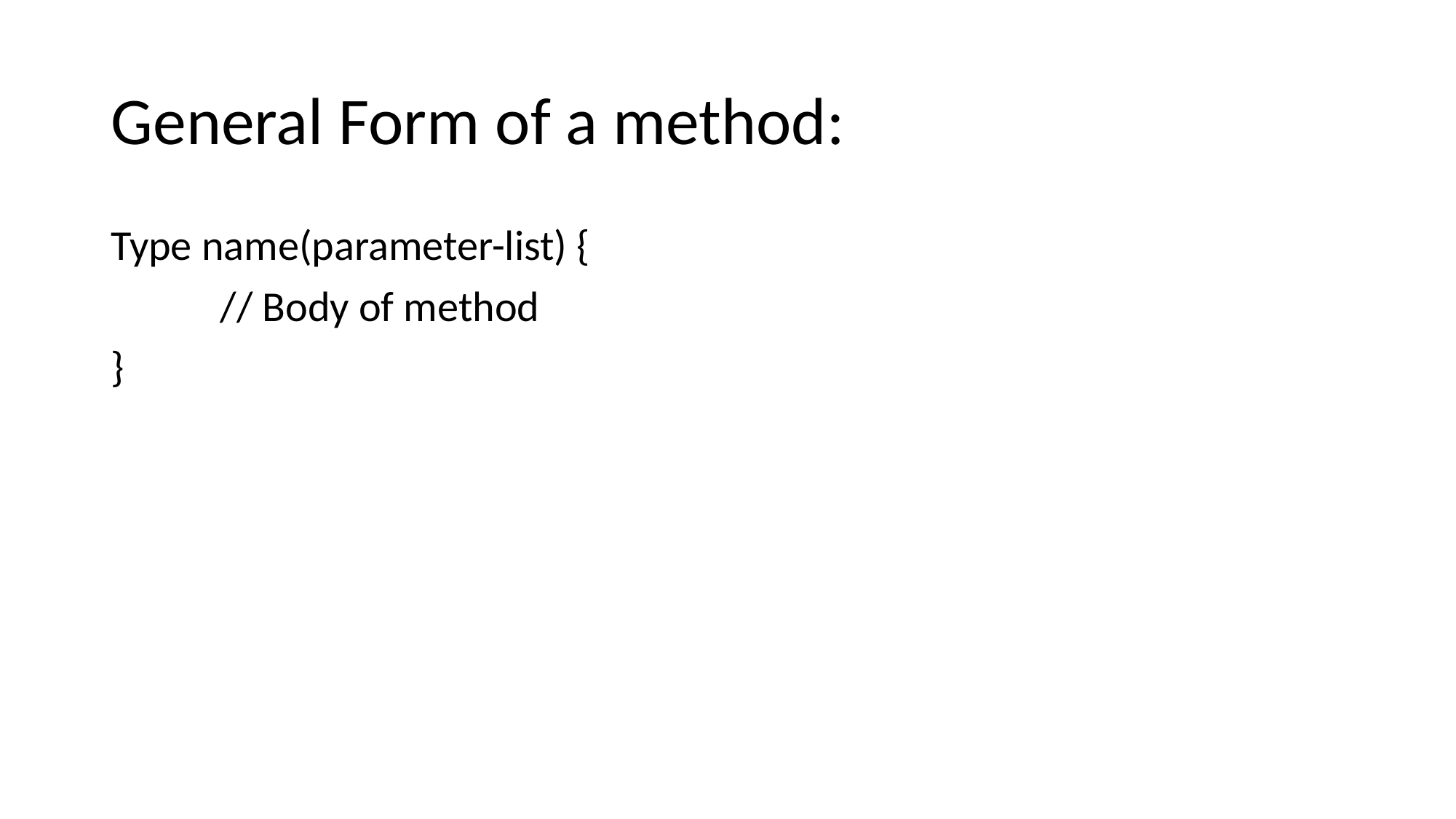

# General Form of a method:
Type name(parameter-list) {
	// Body of method
}